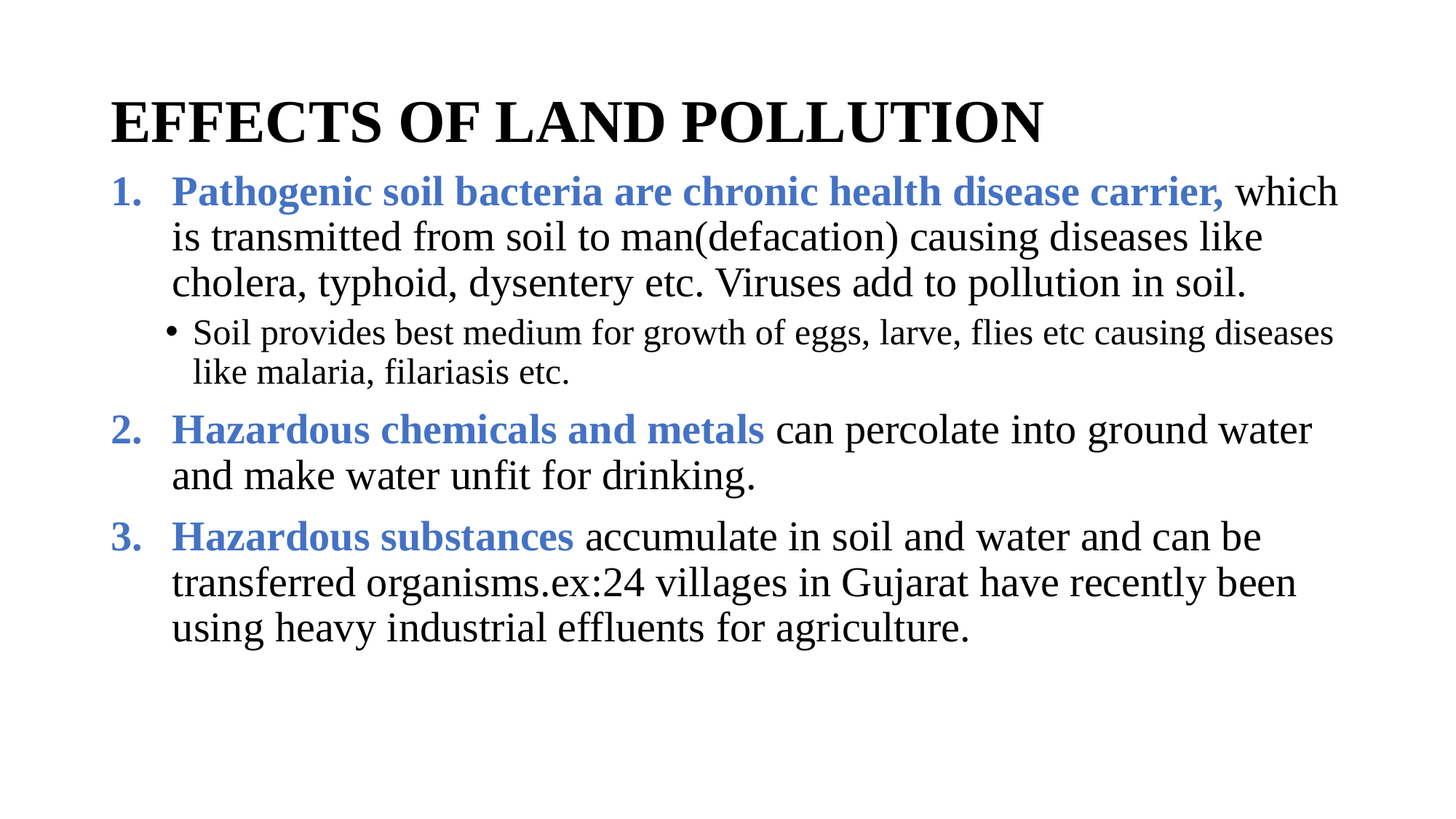

# EFFECTS OF LAND POLLUTION
Pathogenic soil bacteria are chronic health disease carrier, which is transmitted from soil to man(defacation) causing diseases like cholera, typhoid, dysentery etc. Viruses add to pollution in soil.
Soil provides best medium for growth of eggs, larve, flies etc causing diseases like malaria, filariasis etc.
Hazardous chemicals and metals can percolate into ground water and make water unfit for drinking.
Hazardous substances accumulate in soil and water and can be transferred organisms.ex:24 villages in Gujarat have recently been using heavy industrial effluents for agriculture.